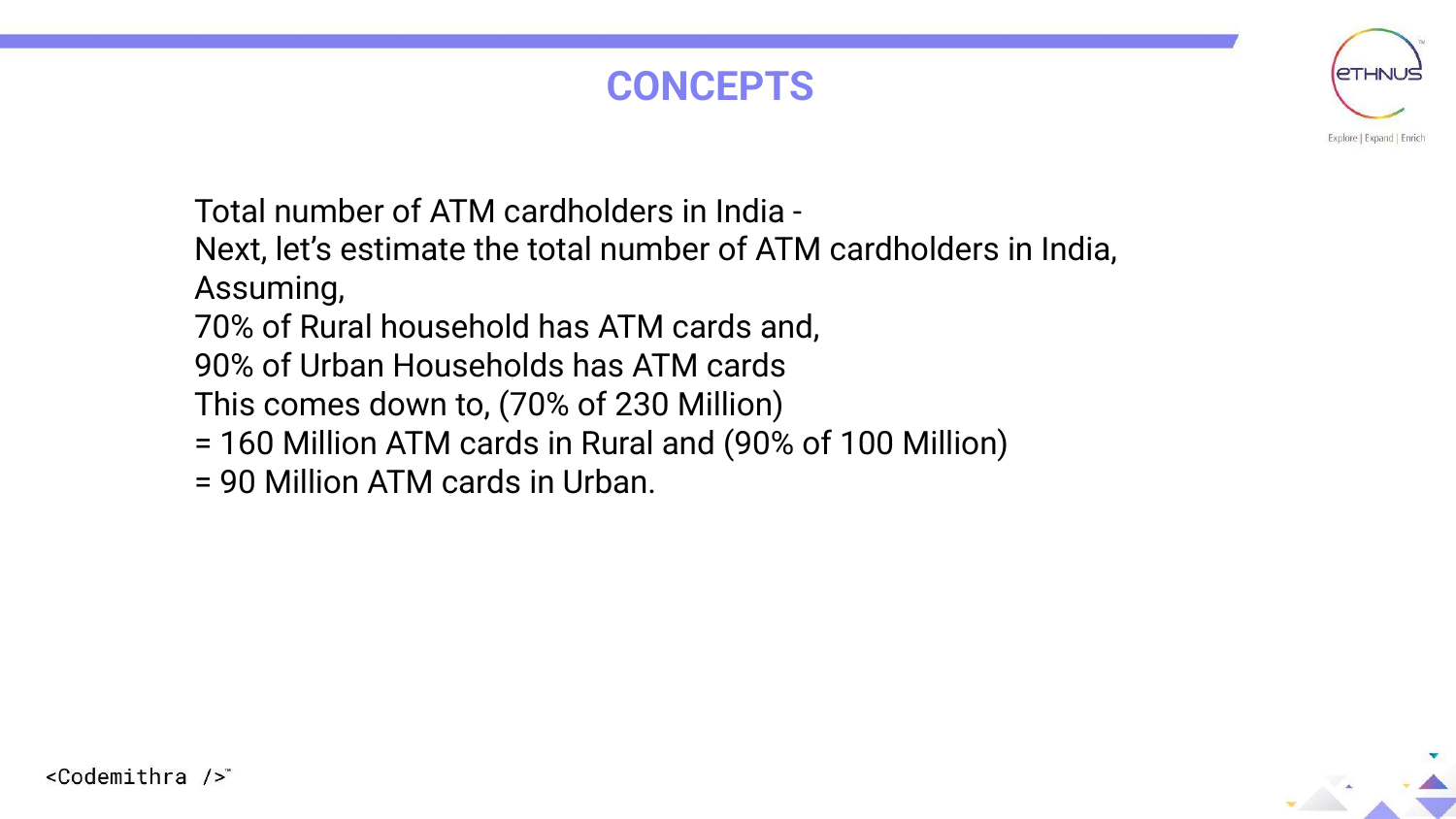

CONCEPTS

Total number of ATM cardholders in India -
Next, let’s estimate the total number of ATM cardholders in India,
Assuming,
70% of Rural household has ATM cards and,
90% of Urban Households has ATM cards
This comes down to, (70% of 230 Million)
= 160 Million ATM cards in Rural and (90% of 100 Million)
= 90 Million ATM cards in Urban.